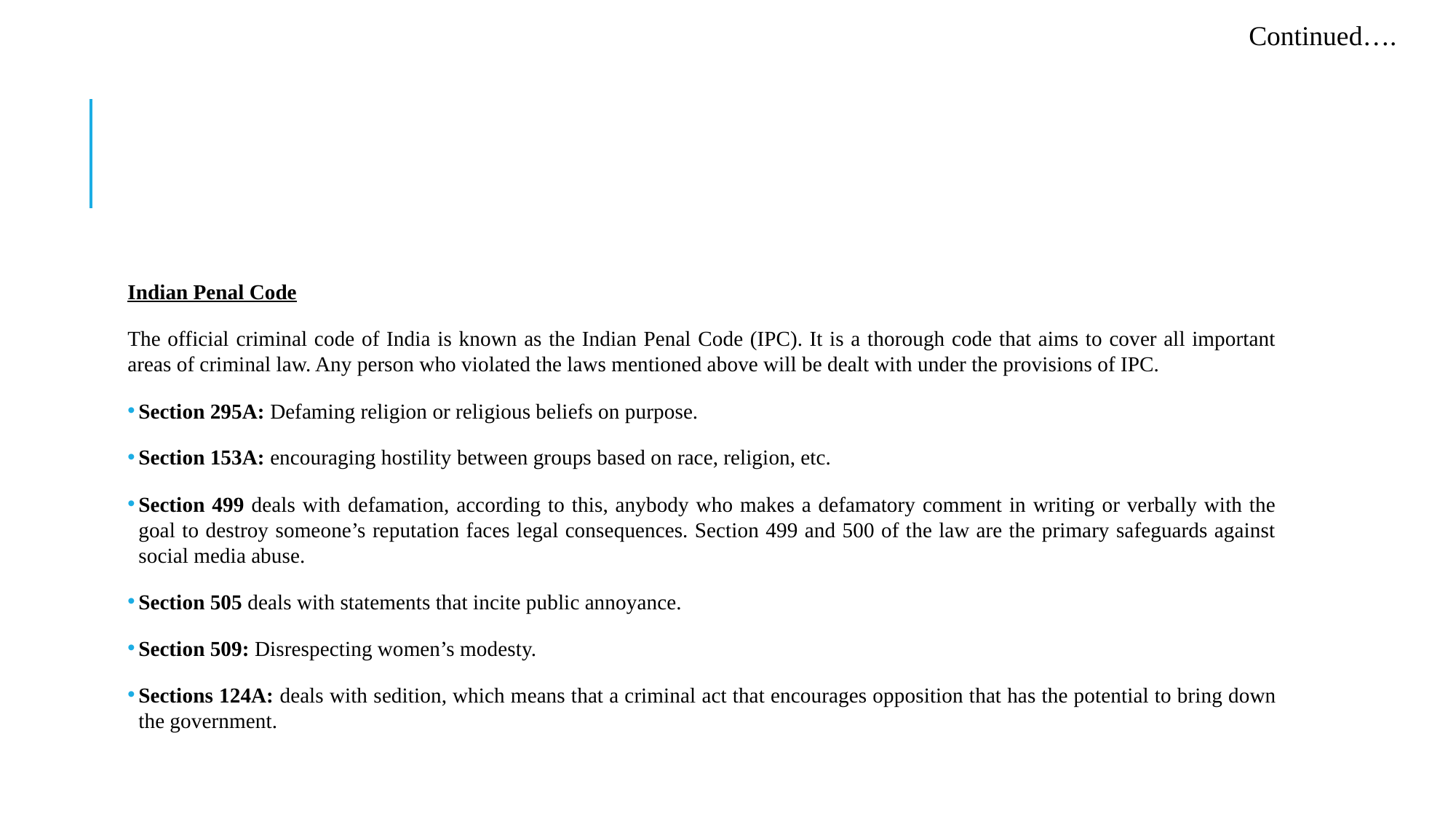

Continued….
Indian Penal Code
The official criminal code of India is known as the Indian Penal Code (IPC). It is a thorough code that aims to cover all important areas of criminal law. Any person who violated the laws mentioned above will be dealt with under the provisions of IPC.
Section 295A: Defaming religion or religious beliefs on purpose.
Section 153A: encouraging hostility between groups based on race, religion, etc.
Section 499 deals with defamation, according to this, anybody who makes a defamatory comment in writing or verbally with the goal to destroy someone’s reputation faces legal consequences. Section 499 and 500 of the law are the primary safeguards against social media abuse.
Section 505 deals with statements that incite public annoyance.
Section 509: Disrespecting women’s modesty.
Sections 124A: deals with sedition, which means that a criminal act that encourages opposition that has the potential to bring down the government.